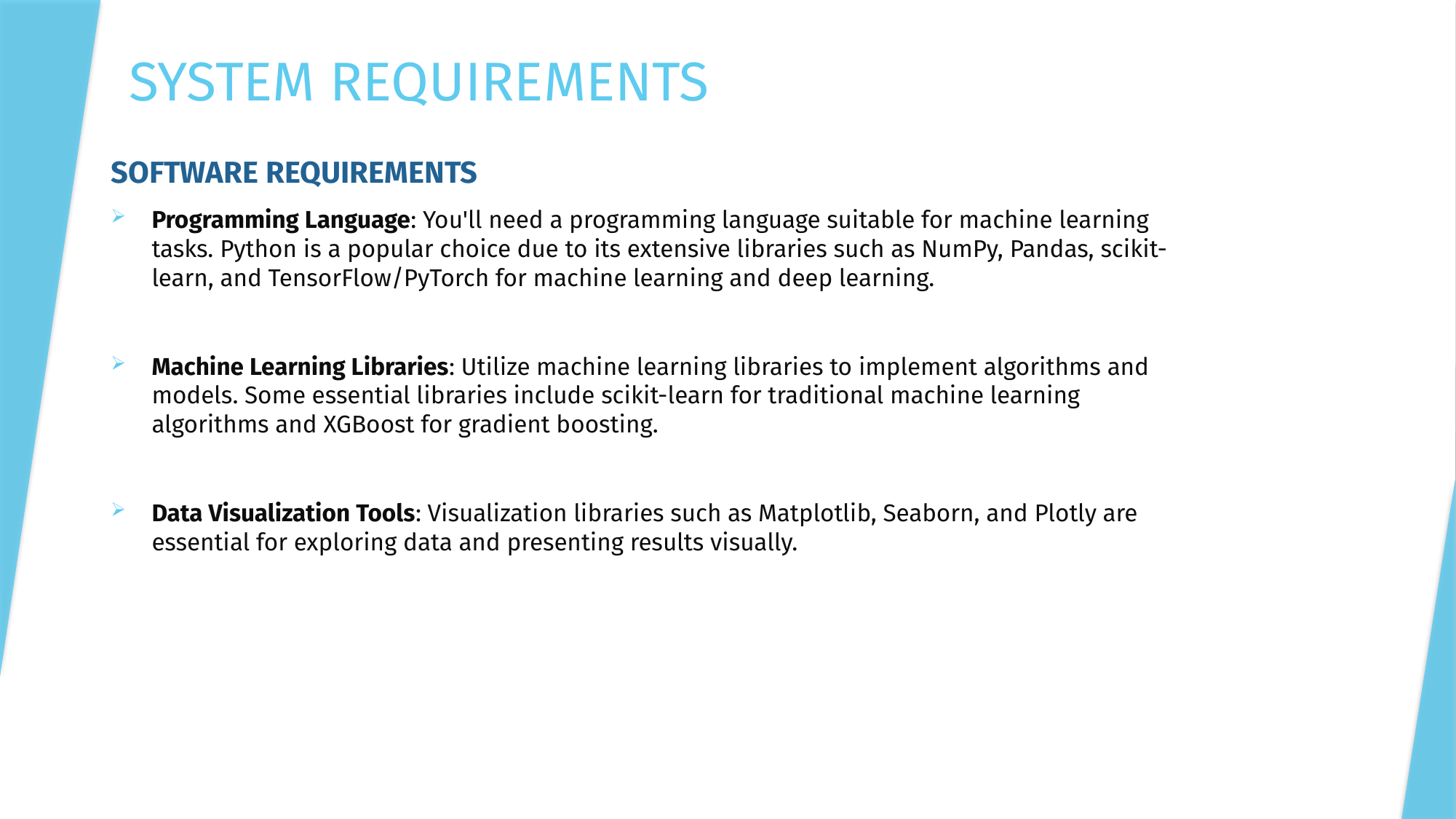

# SYSTEM REQUIREMENTS
SOFTWARE REQUIREMENTS
Programming Language: You'll need a programming language suitable for machine learning tasks. Python is a popular choice due to its extensive libraries such as NumPy, Pandas, scikit-learn, and TensorFlow/PyTorch for machine learning and deep learning.

Machine Learning Libraries: Utilize machine learning libraries to implement algorithms and models. Some essential libraries include scikit-learn for traditional machine learning algorithms and XGBoost for gradient boosting.

Data Visualization Tools: Visualization libraries such as Matplotlib, Seaborn, and Plotly are essential for exploring data and presenting results visually.